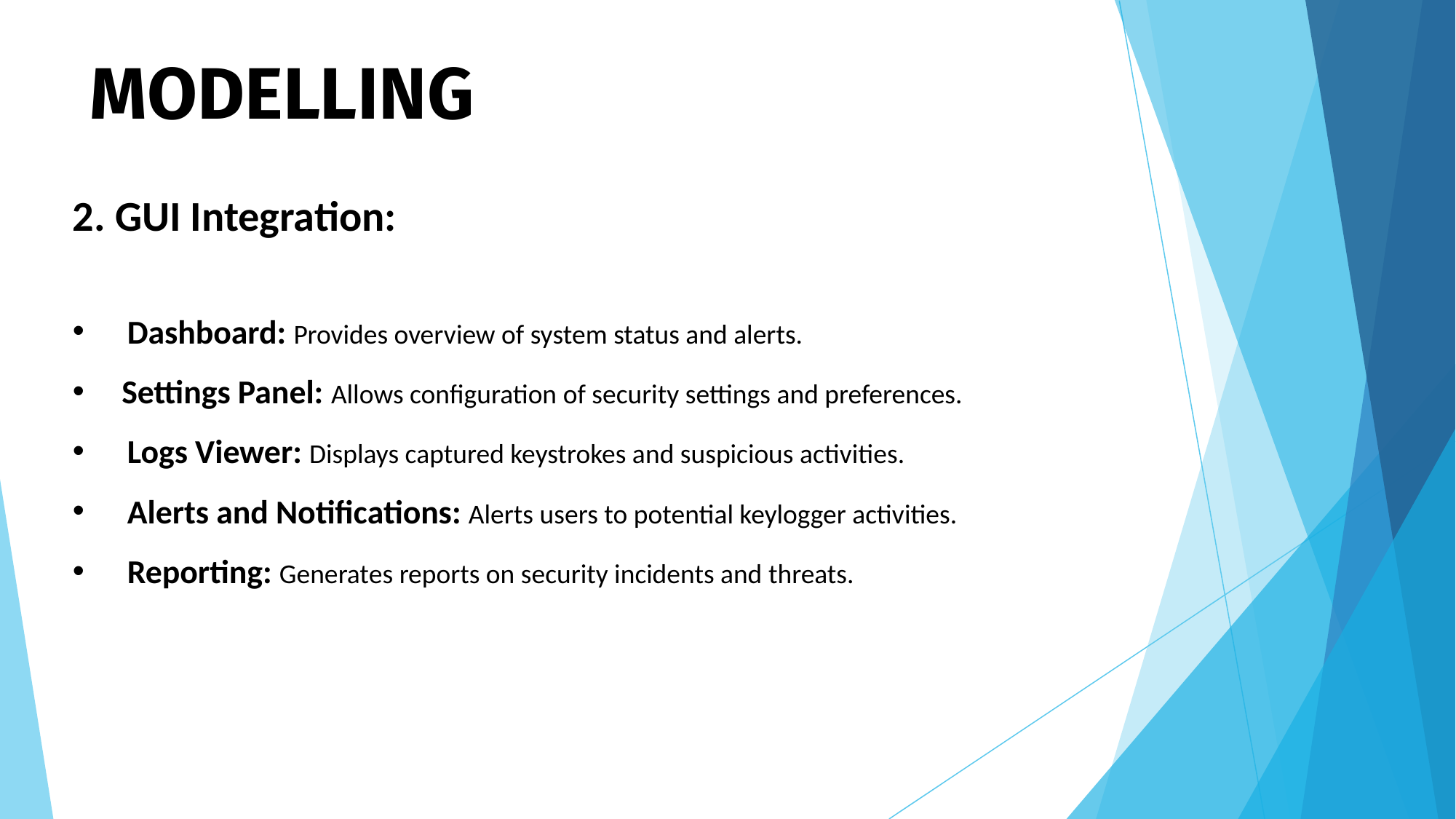

# MODELLING
2. GUI Integration:

Dashboard: Provides overview of system status and alerts.
  Settings Panel: Allows configuration of security settings and preferences.
Logs Viewer: Displays captured keystrokes and suspicious activities.
Alerts and Notifications: Alerts users to potential keylogger activities.
Reporting: Generates reports on security incidents and threats.